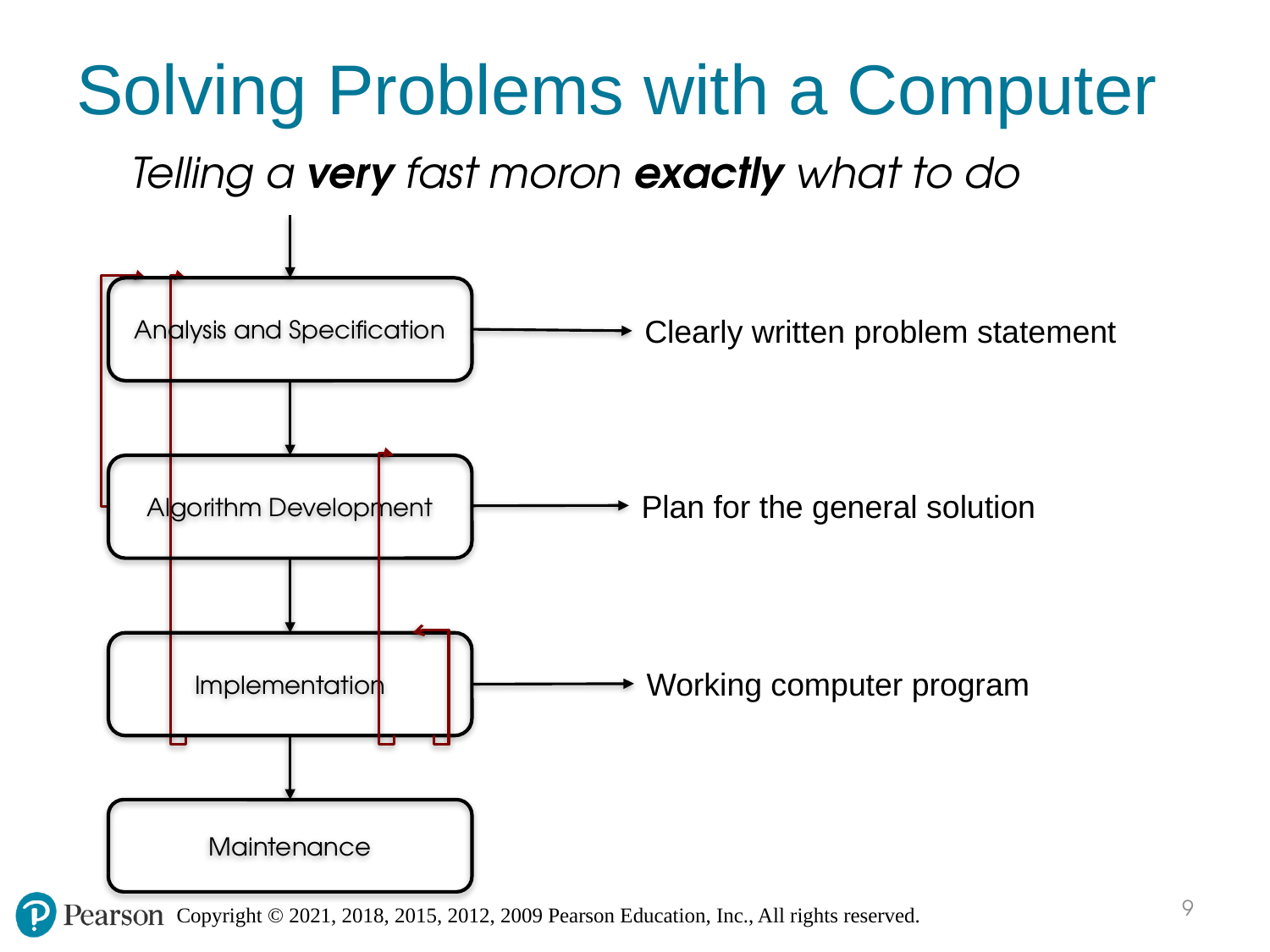

# Solving Problems with a Computer
Telling a very fast moron exactly what to do
Analysis and Specification

Clearly written problem statement
Algorithm Development
Plan for the general solution
Implementation
Working computer program
Maintenance
9